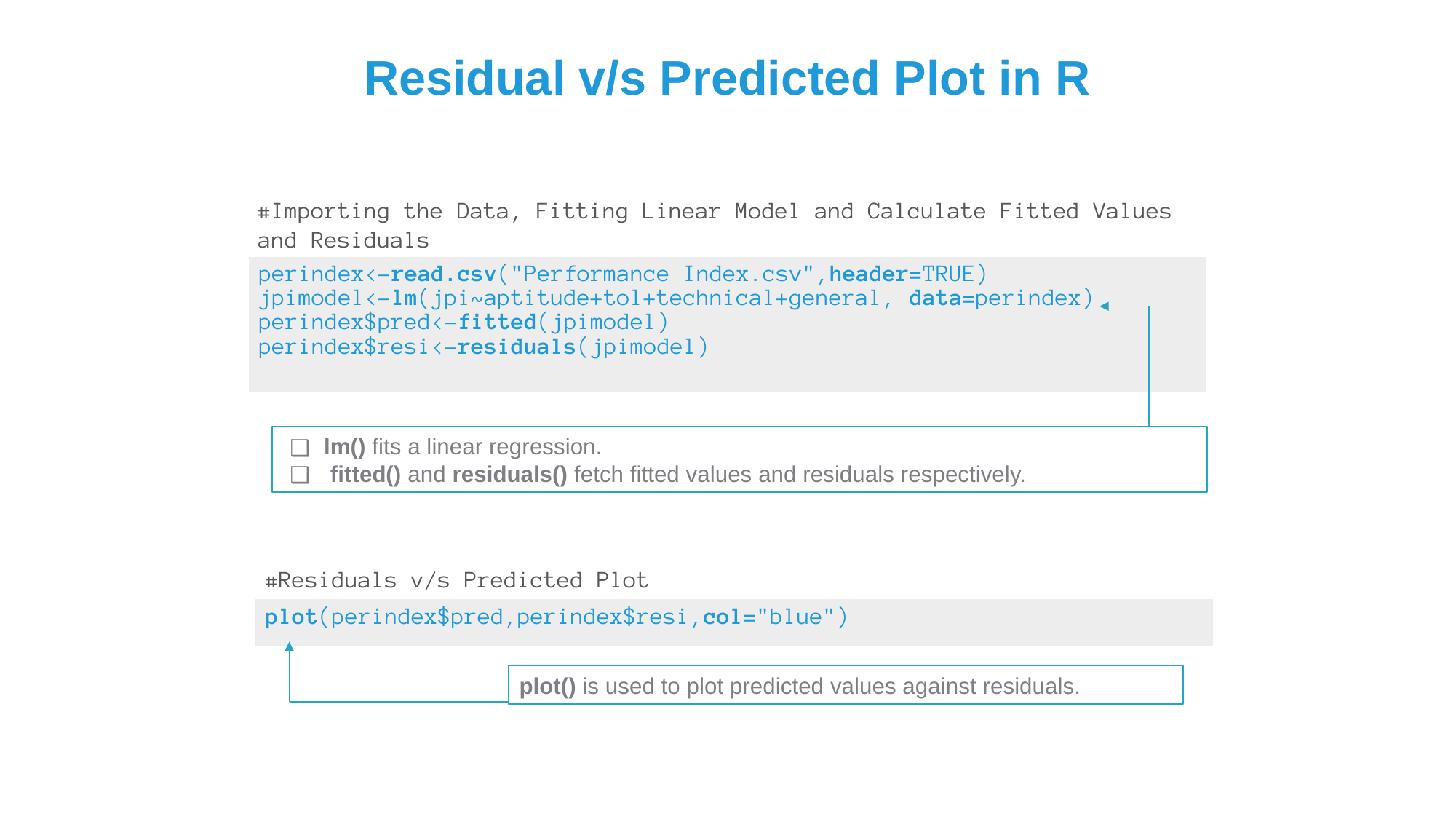

# Residual v/s Predicted Plot in R
#Importing the Data, Fitting Linear Model and Calculate Fitted Values and Residuals
lm() fits a linear regression.
 fitted() and residuals() fetch fitted values and residuals respectively.
plot() is used to plot predicted values against residuals.
| perindex<-read.csv("Performance Index.csv",header=TRUE) jpimodel<-lm(jpi~aptitude+tol+technical+general, data=perindex) perindex$pred<-fitted(jpimodel) perindex$resi<-residuals(jpimodel) |
| --- |
#Residuals v/s Predicted Plot
| plot(perindex$pred,perindex$resi,col="blue") |
| --- |